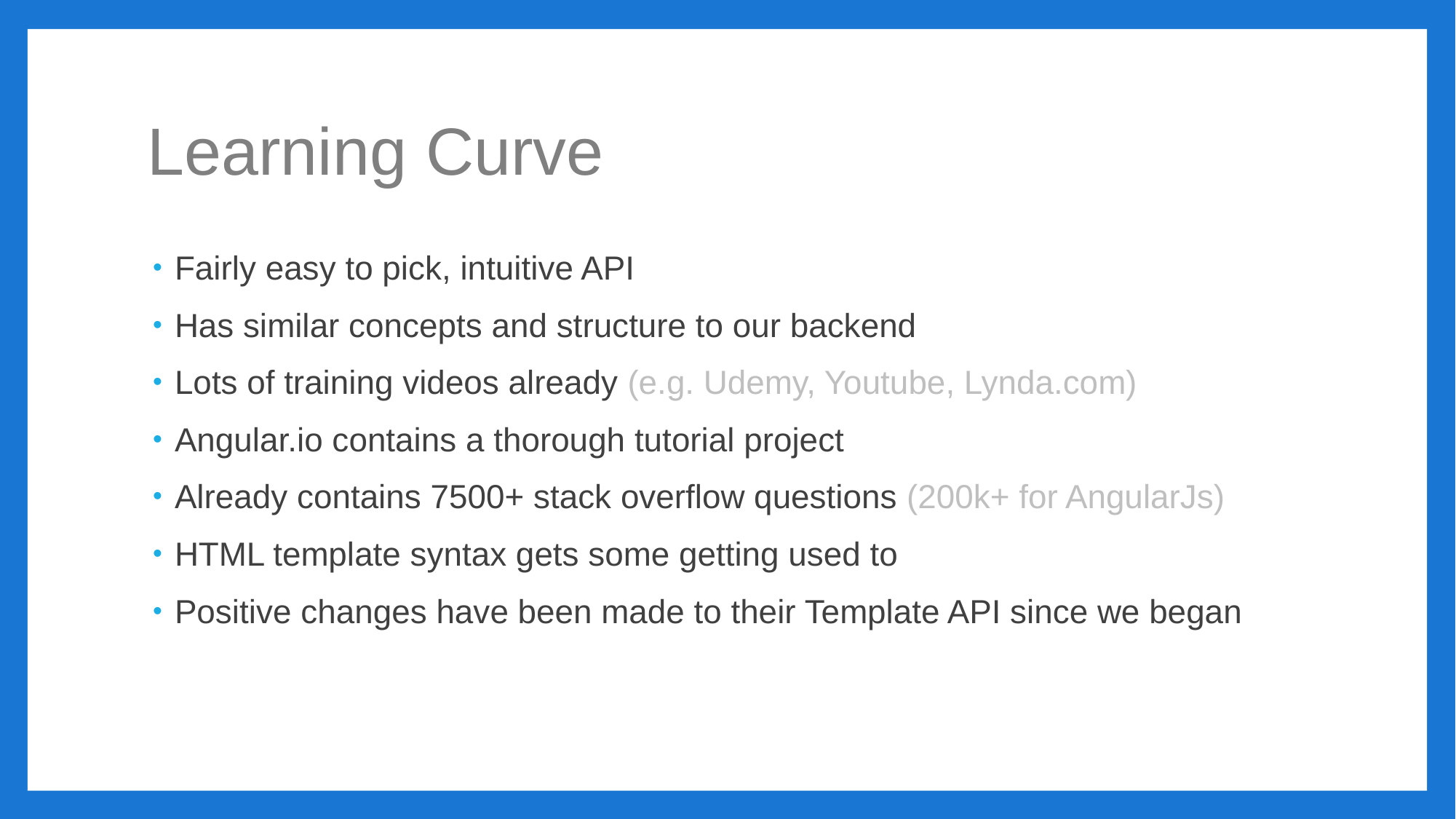

# Learning Curve
Fairly easy to pick, intuitive API
Has similar concepts and structure to our backend
Lots of training videos already (e.g. Udemy, Youtube, Lynda.com)
Angular.io contains a thorough tutorial project
Already contains 7500+ stack overflow questions (200k+ for AngularJs)
HTML template syntax gets some getting used to
Positive changes have been made to their Template API since we began